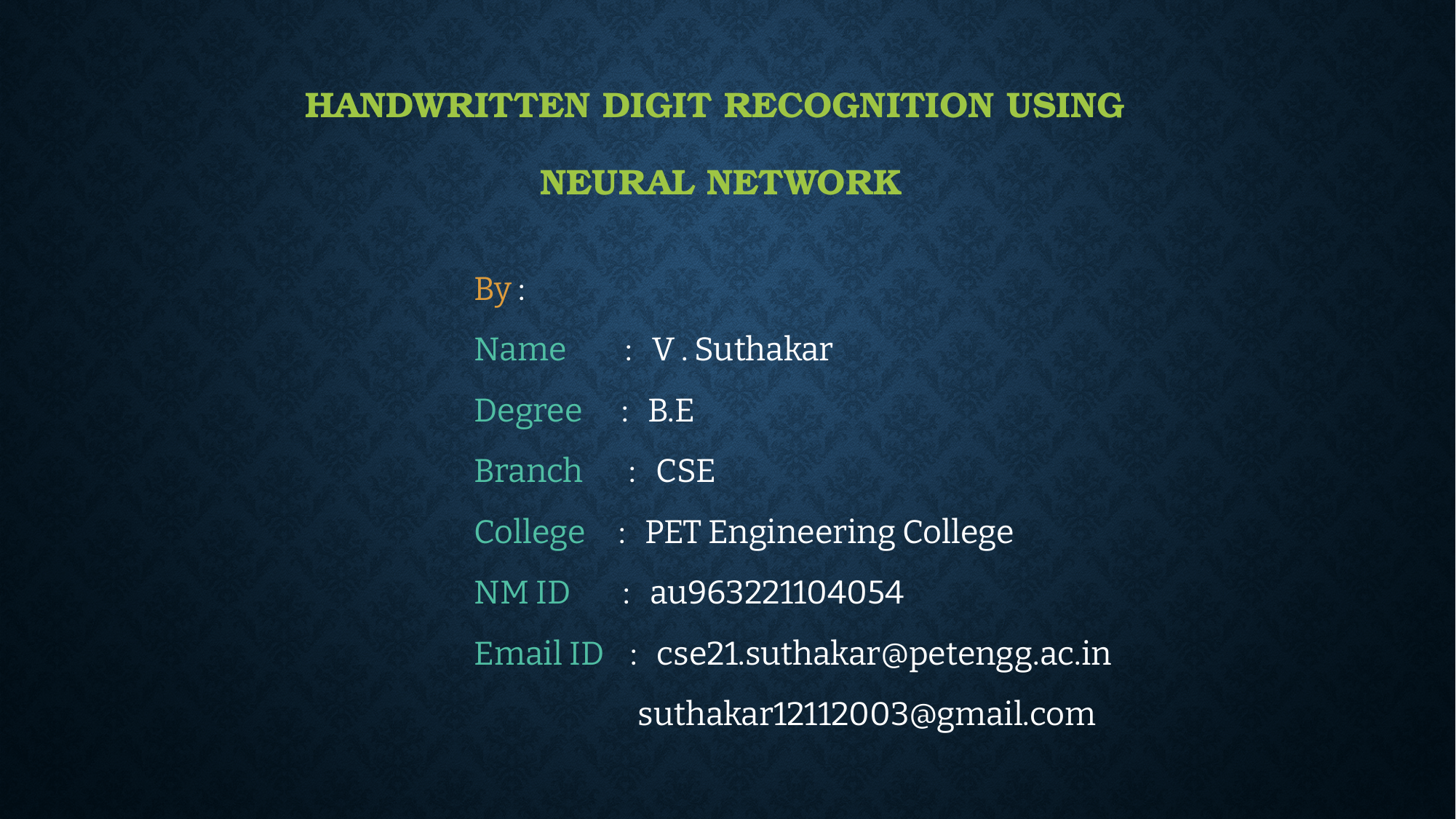

# Handwritten digit recognition using neural network
By :
Name         :   V . Suthakar
Degree      :   B.E
Branch       :   CSE
College     :   PET Engineering College
NM ID        :   au963221104054
Email ID    :   cse21.suthakar@petengg.ac.in
	          suthakar12112003@gmail.com